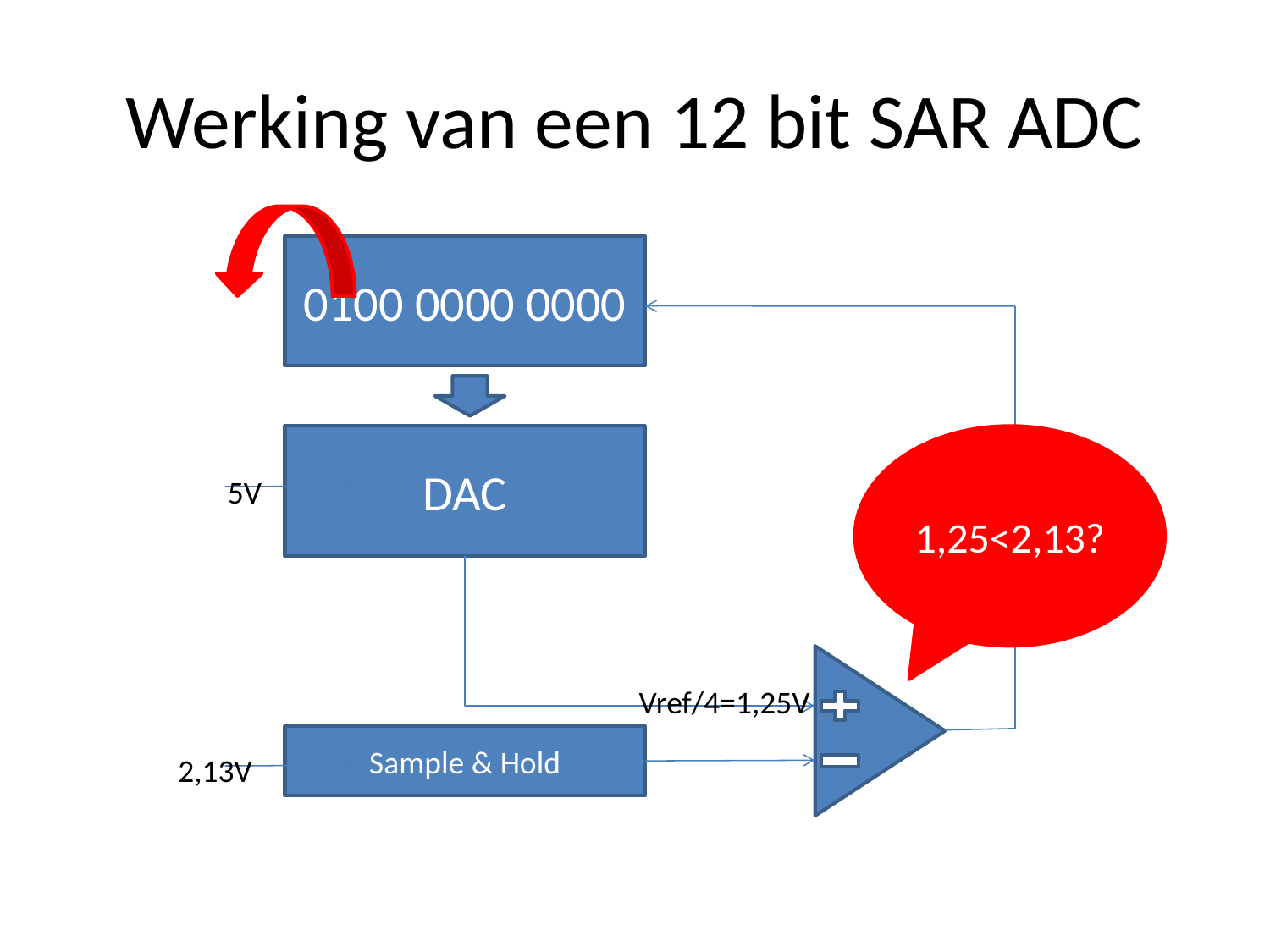

# Werking van een 12 bit SAR ADC

0100 0000 0000

DAC
1,25<2,13?
5V

Vref/4=1,25V

Sample & Hold

2,13V